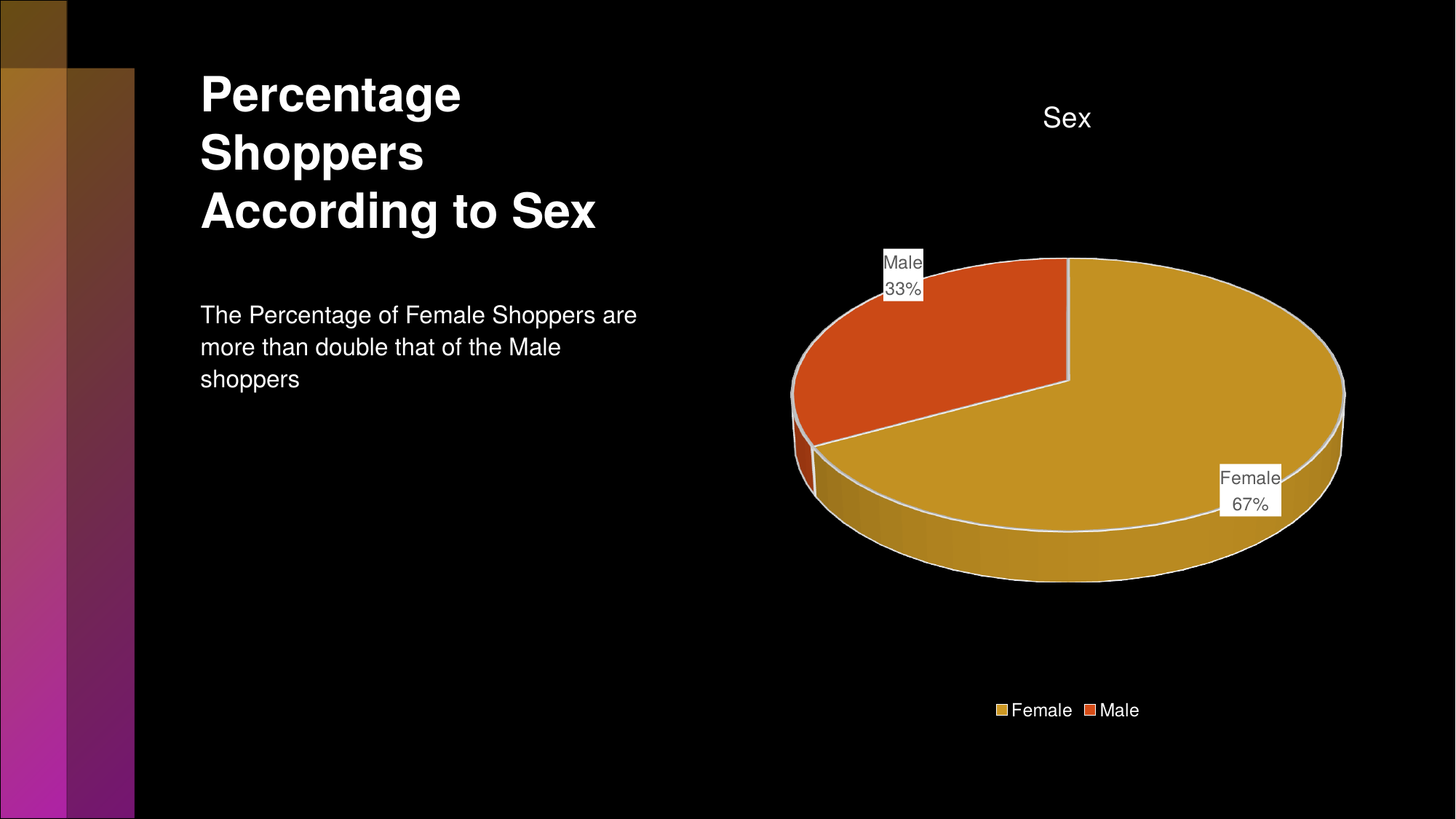

# Percentage Shoppers According to Sex

[unsupported chart]

The Percentage of Female Shoppers are more than double that of the Male shoppers